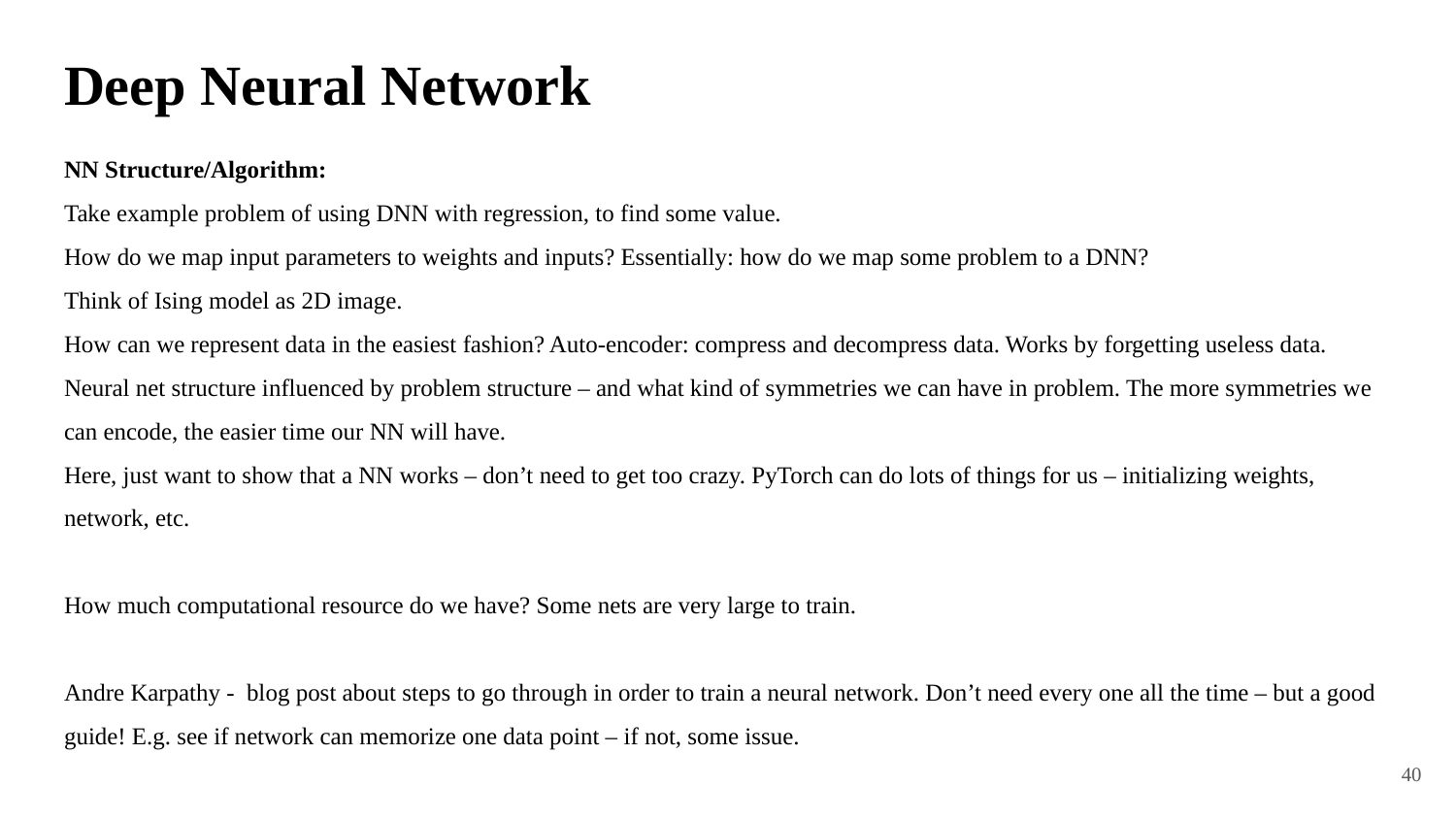

# Deep Neural Network
NN Structure/Algorithm:
Take example problem of using DNN with regression, to find some value.
How do we map input parameters to weights and inputs? Essentially: how do we map some problem to a DNN?
Think of Ising model as 2D image.
How can we represent data in the easiest fashion? Auto-encoder: compress and decompress data. Works by forgetting useless data.
Neural net structure influenced by problem structure – and what kind of symmetries we can have in problem. The more symmetries we can encode, the easier time our NN will have.
Here, just want to show that a NN works – don’t need to get too crazy. PyTorch can do lots of things for us – initializing weights, network, etc.

How much computational resource do we have? Some nets are very large to train.

Andre Karpathy -  blog post about steps to go through in order to train a neural network. Don’t need every one all the time – but a good guide! E.g. see if network can memorize one data point – if not, some issue.
40